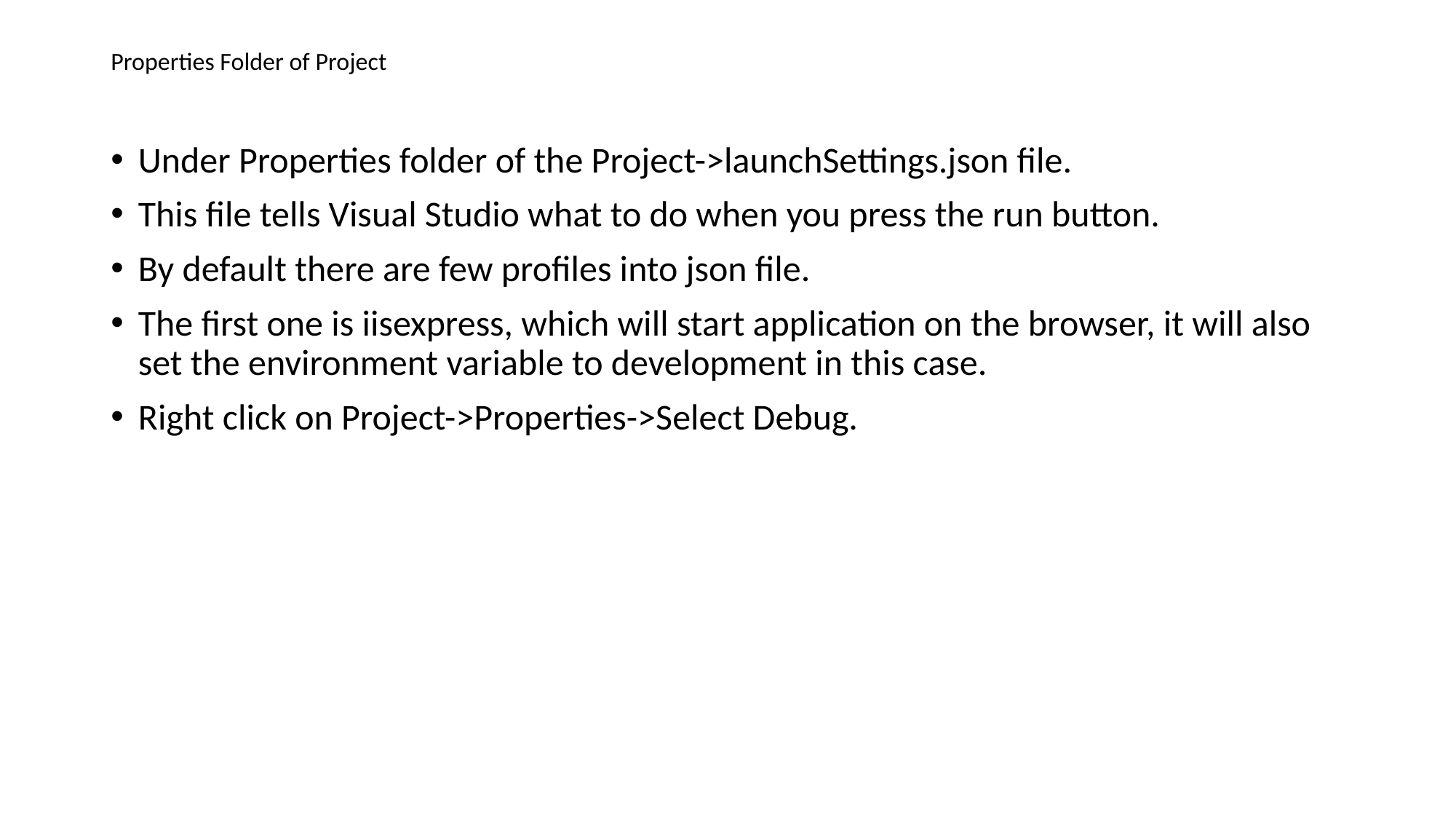

# Properties Folder of Project
Under Properties folder of the Project->launchSettings.json file.
This file tells Visual Studio what to do when you press the run button.
By default there are few profiles into json file.
The first one is iisexpress, which will start application on the browser, it will also set the environment variable to development in this case.
Right click on Project->Properties->Select Debug.